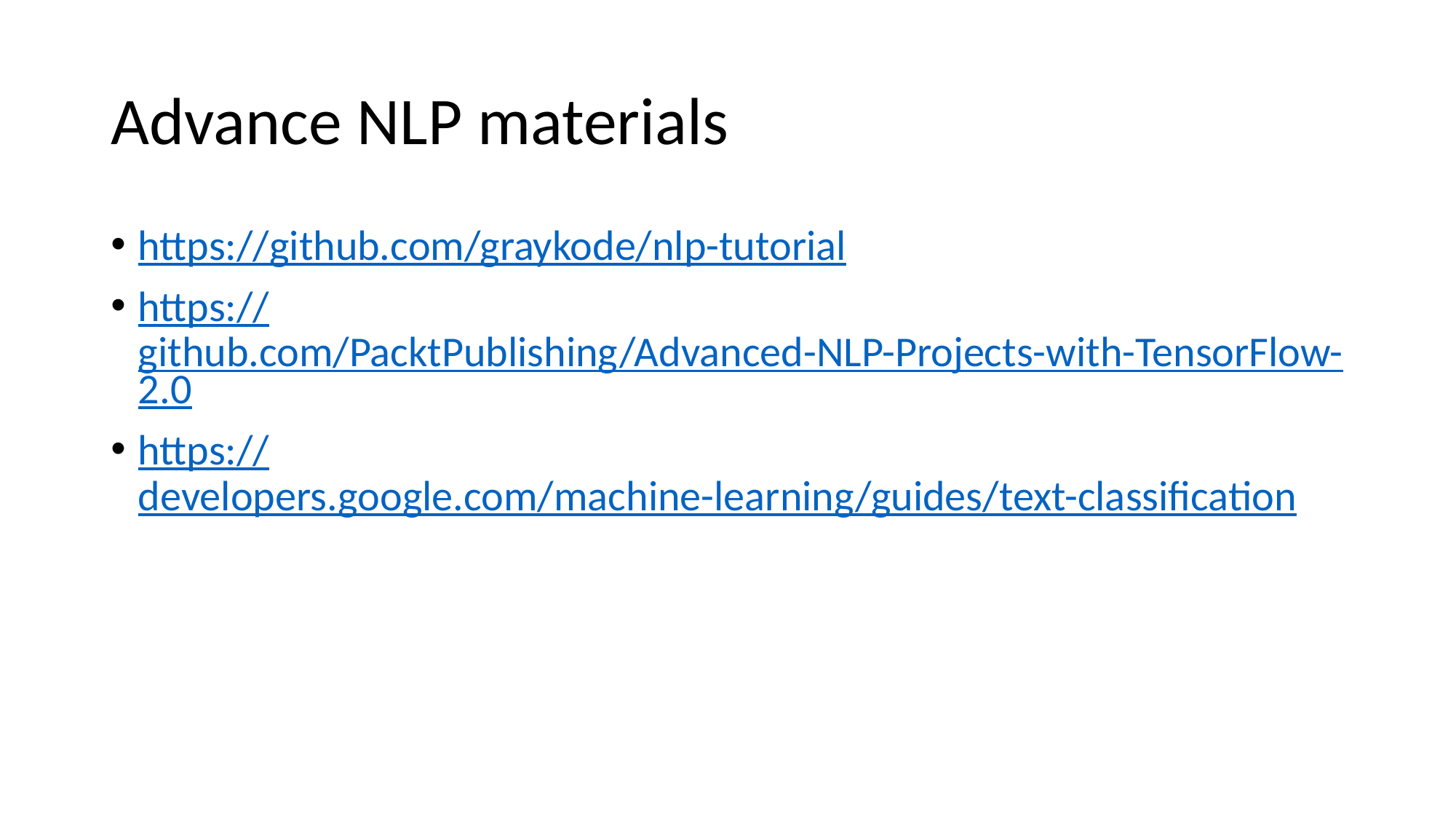

# Advance NLP materials
https://github.com/graykode/nlp-tutorial
https://github.com/PacktPublishing/Advanced-NLP-Projects-with-TensorFlow-2.0
https://developers.google.com/machine-learning/guides/text-classification